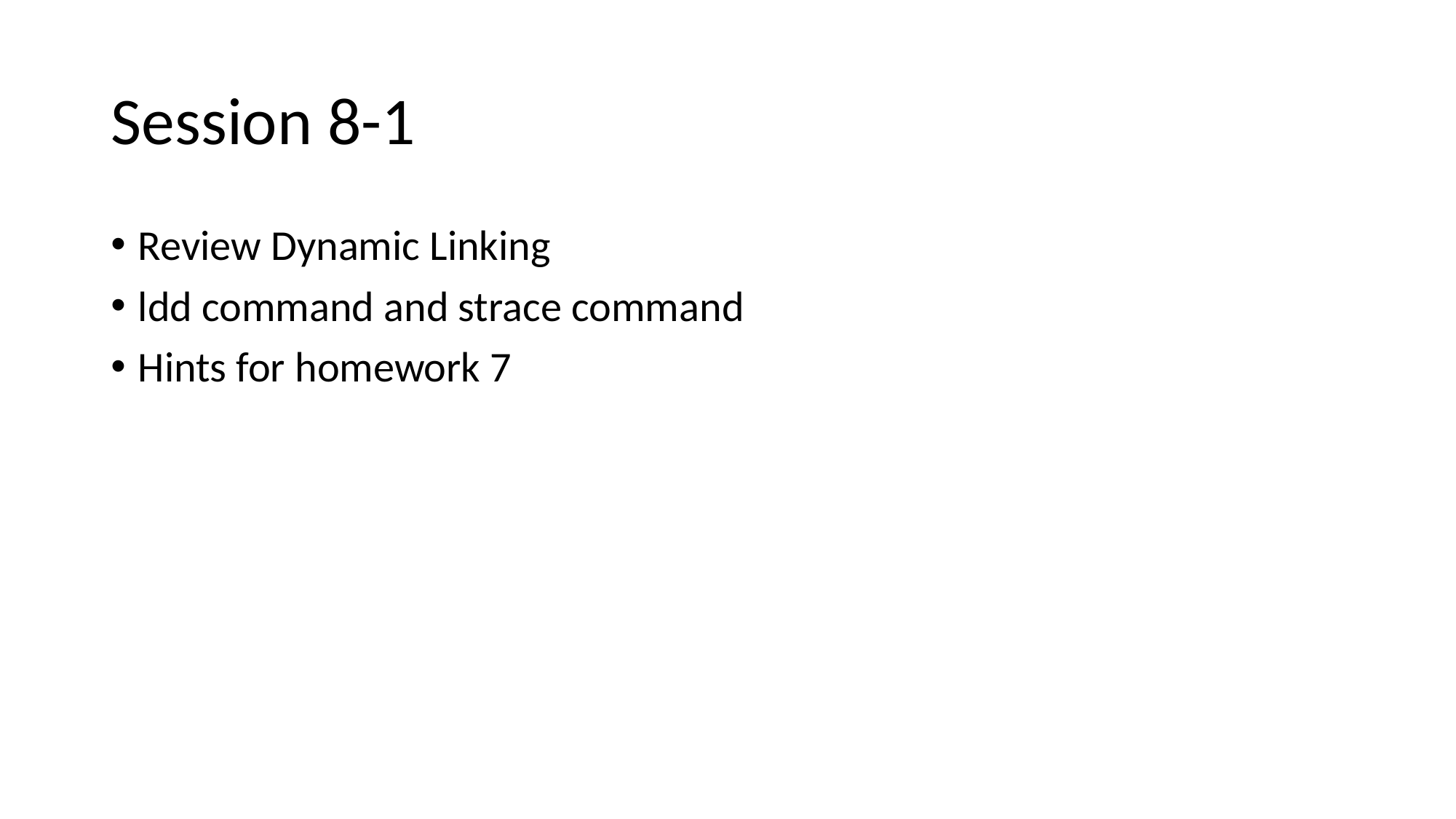

# Session 8-1
Review Dynamic Linking
ldd command and strace command
Hints for homework 7